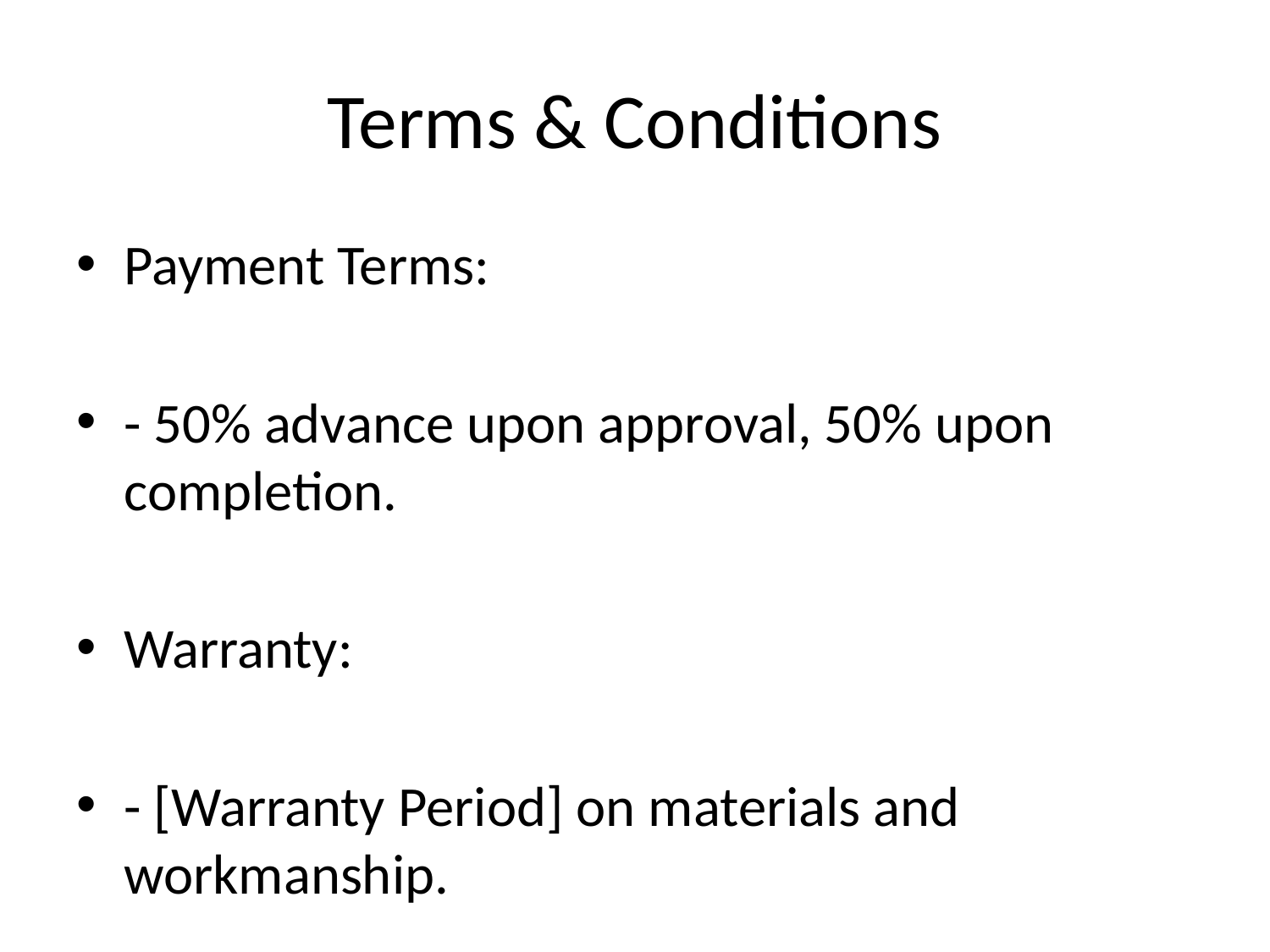

# Terms & Conditions
Payment Terms:

- 50% advance upon approval, 50% upon completion.

Warranty:

- [Warranty Period] on materials and workmanship.

Validity:

- This quotation is valid for 30 days from the proposal date.